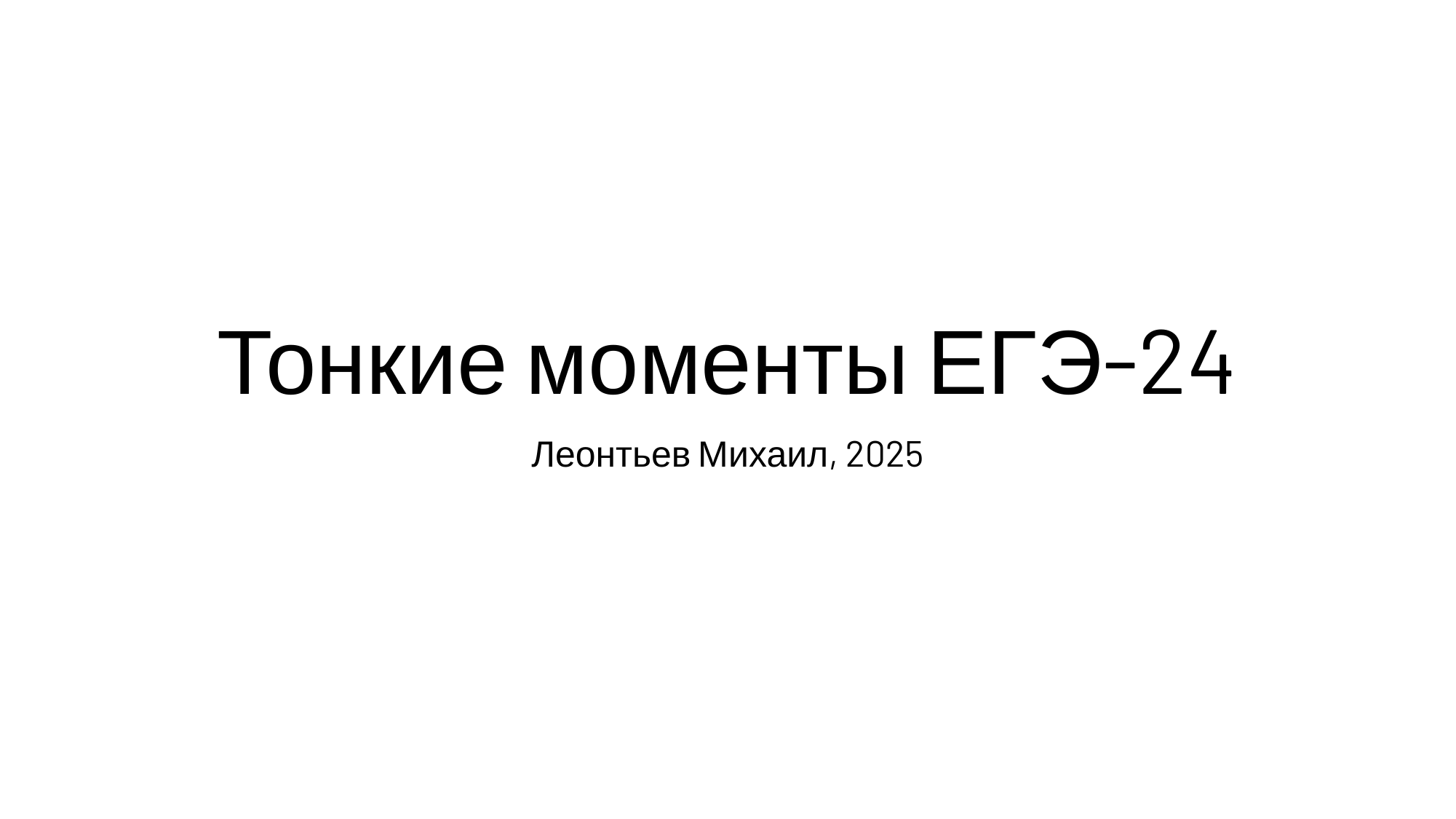

# Тонкие моменты ЕГЭ-24
Леонтьев Михаил, 2025